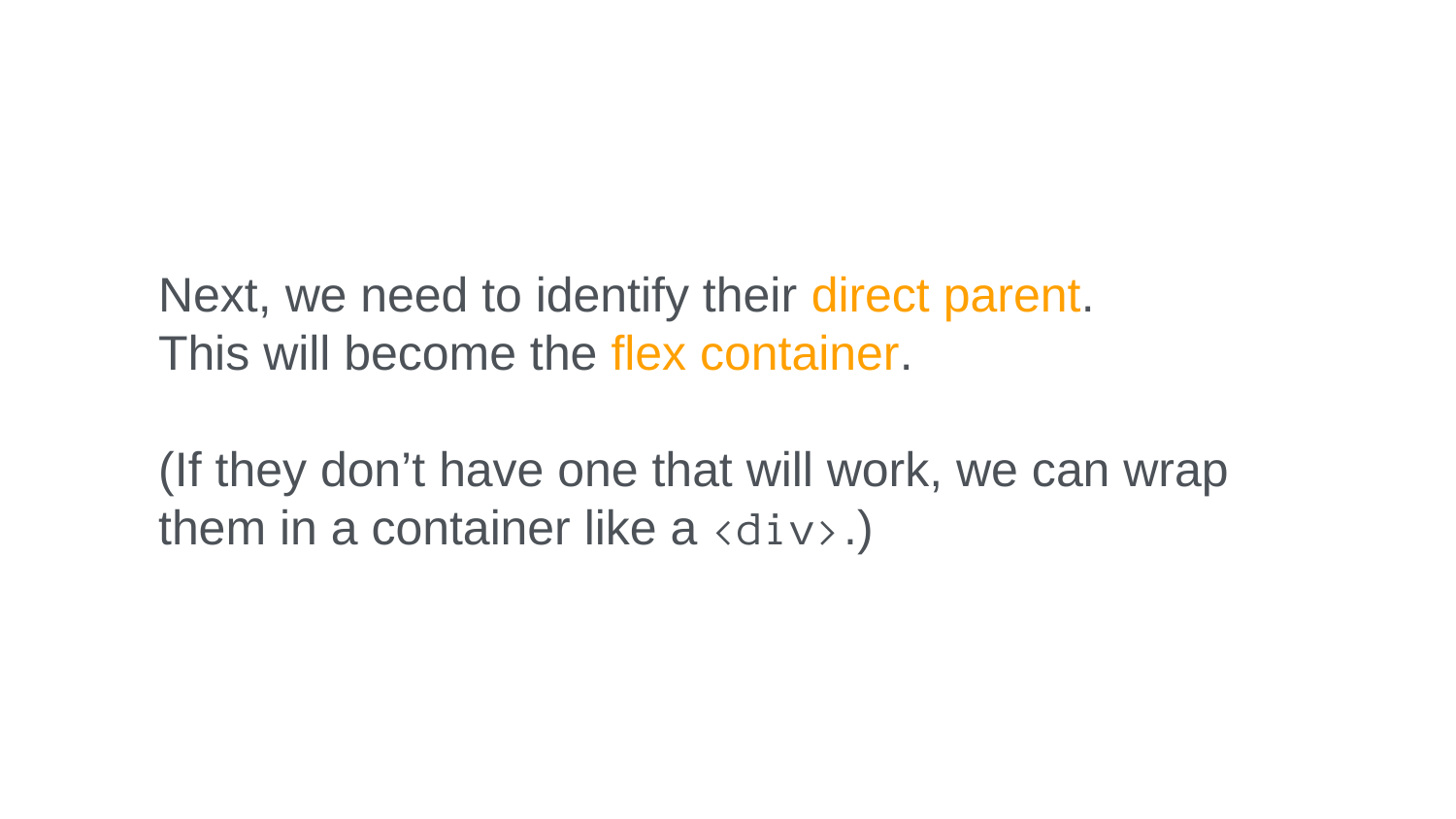

Next, we need to identify their direct parent.
This will become the flex container.

(If they don’t have one that will work, we can wrap them in a container like a <div>.)